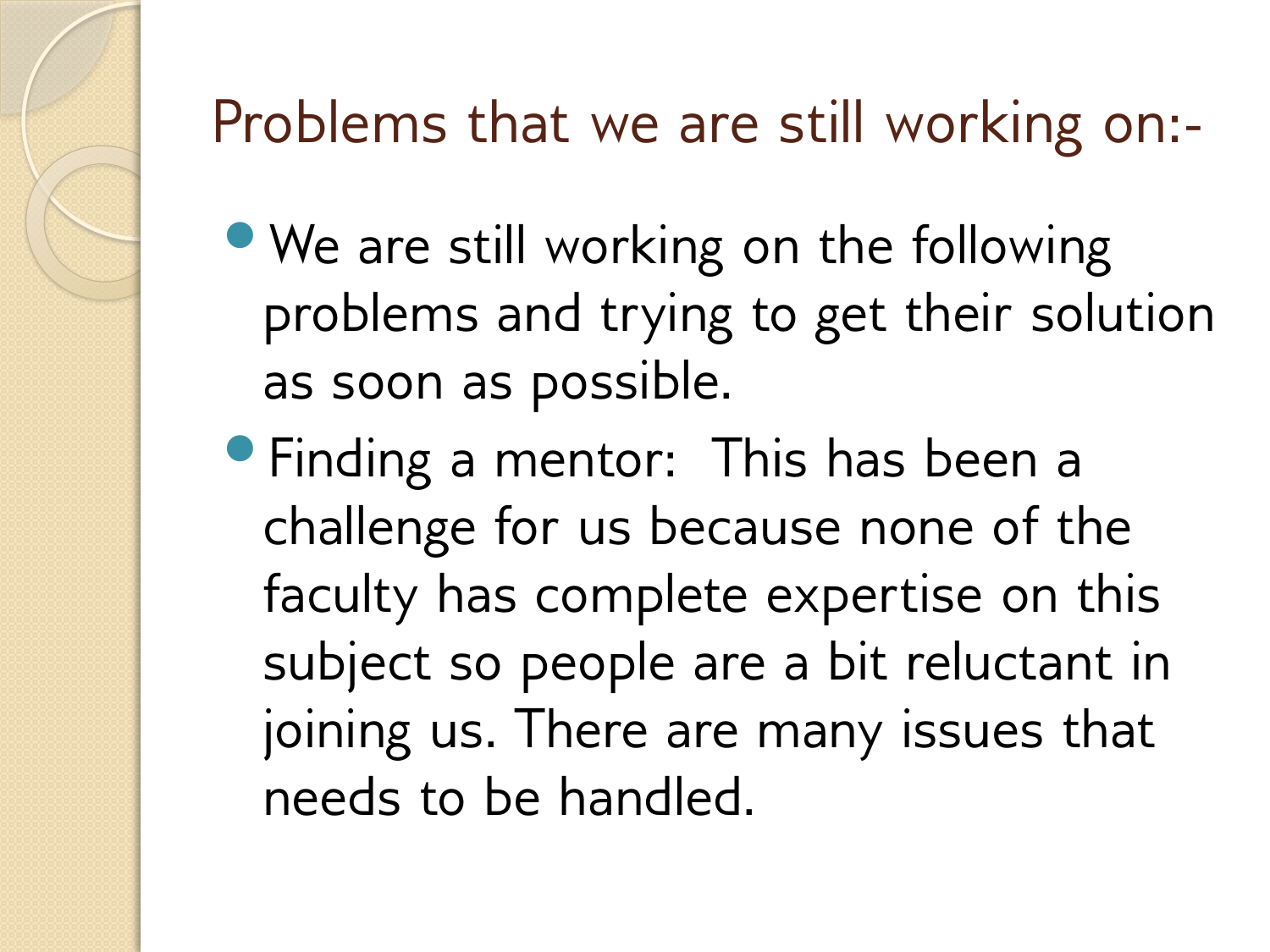

# Problems that we are still working on:-
We are still working on the following problems and trying to get their solution as soon as possible.
Finding a mentor:  This has been a challenge for us because none of the faculty has complete expertise on this subject so people are a bit reluctant in joining us. There are many issues that needs to be handled.